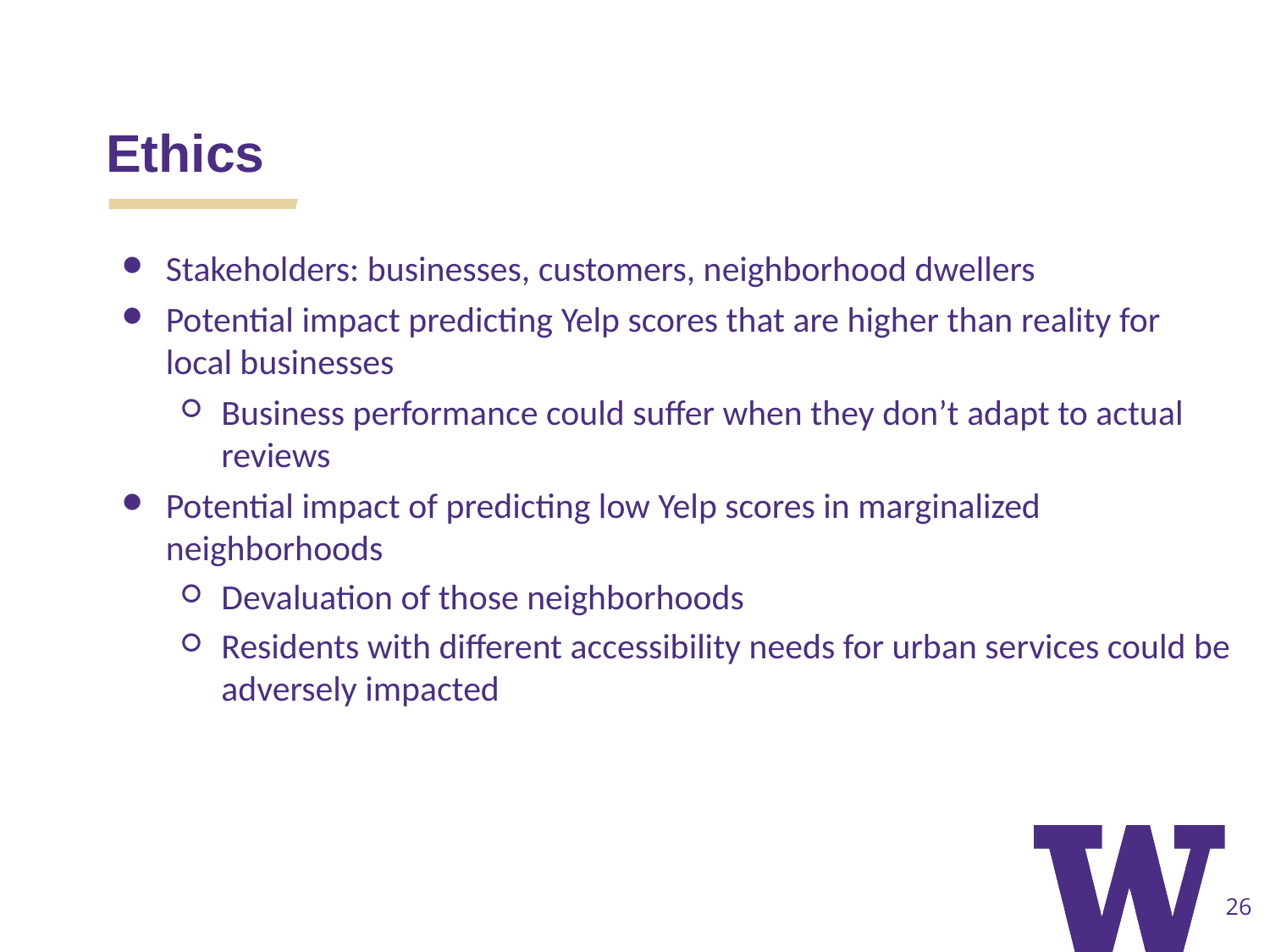

# Ethics
Stakeholders: businesses, customers, neighborhood dwellers
Potential impact predicting Yelp scores that are higher than reality for local businesses
Business performance could suffer when they don’t adapt to actual reviews
Potential impact of predicting low Yelp scores in marginalized neighborhoods
Devaluation of those neighborhoods
Residents with different accessibility needs for urban services could be adversely impacted
26